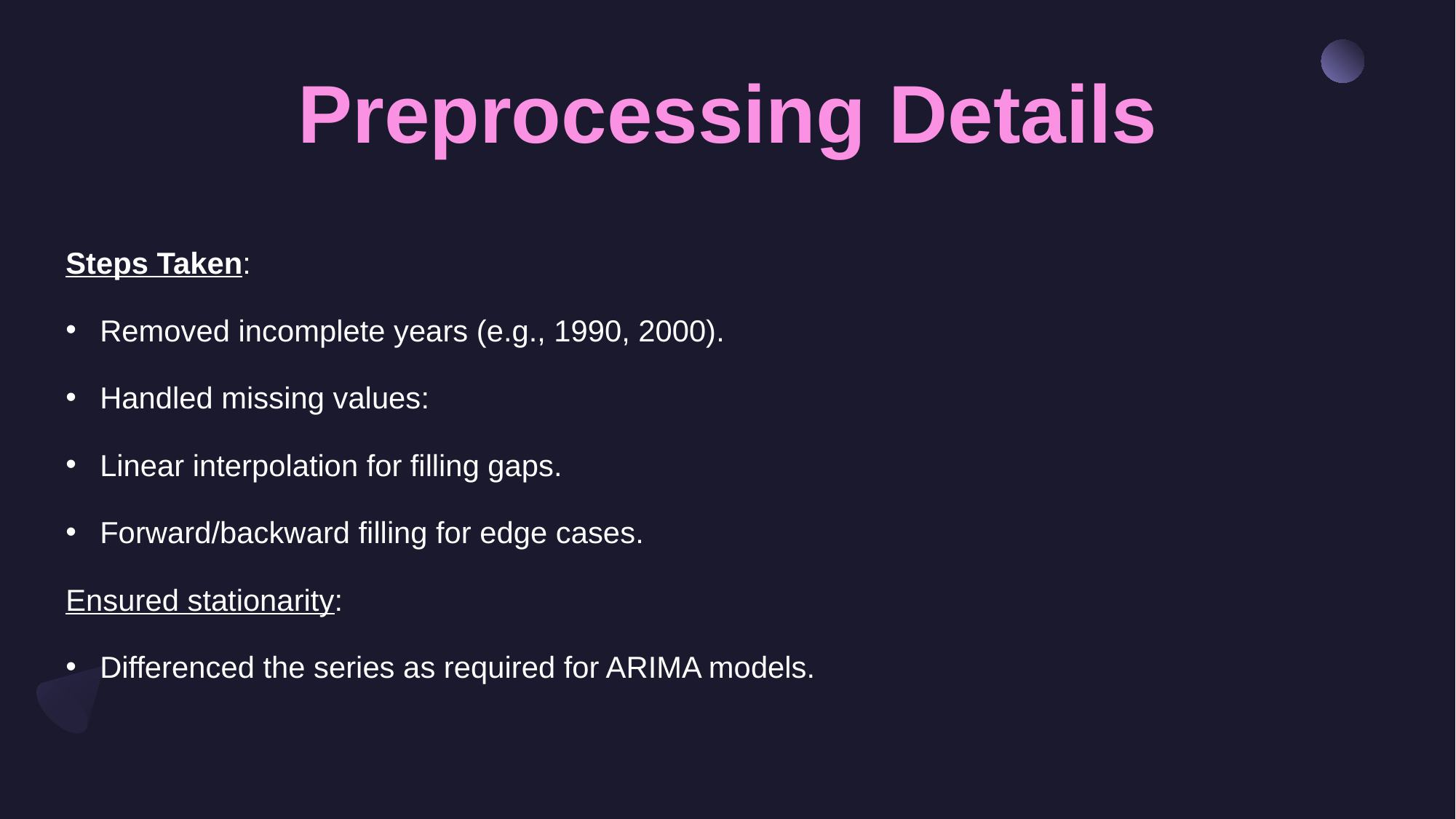

# Preprocessing Details
Steps Taken:
Removed incomplete years (e.g., 1990, 2000).
Handled missing values:
Linear interpolation for filling gaps.
Forward/backward filling for edge cases.
Ensured stationarity:
Differenced the series as required for ARIMA models.